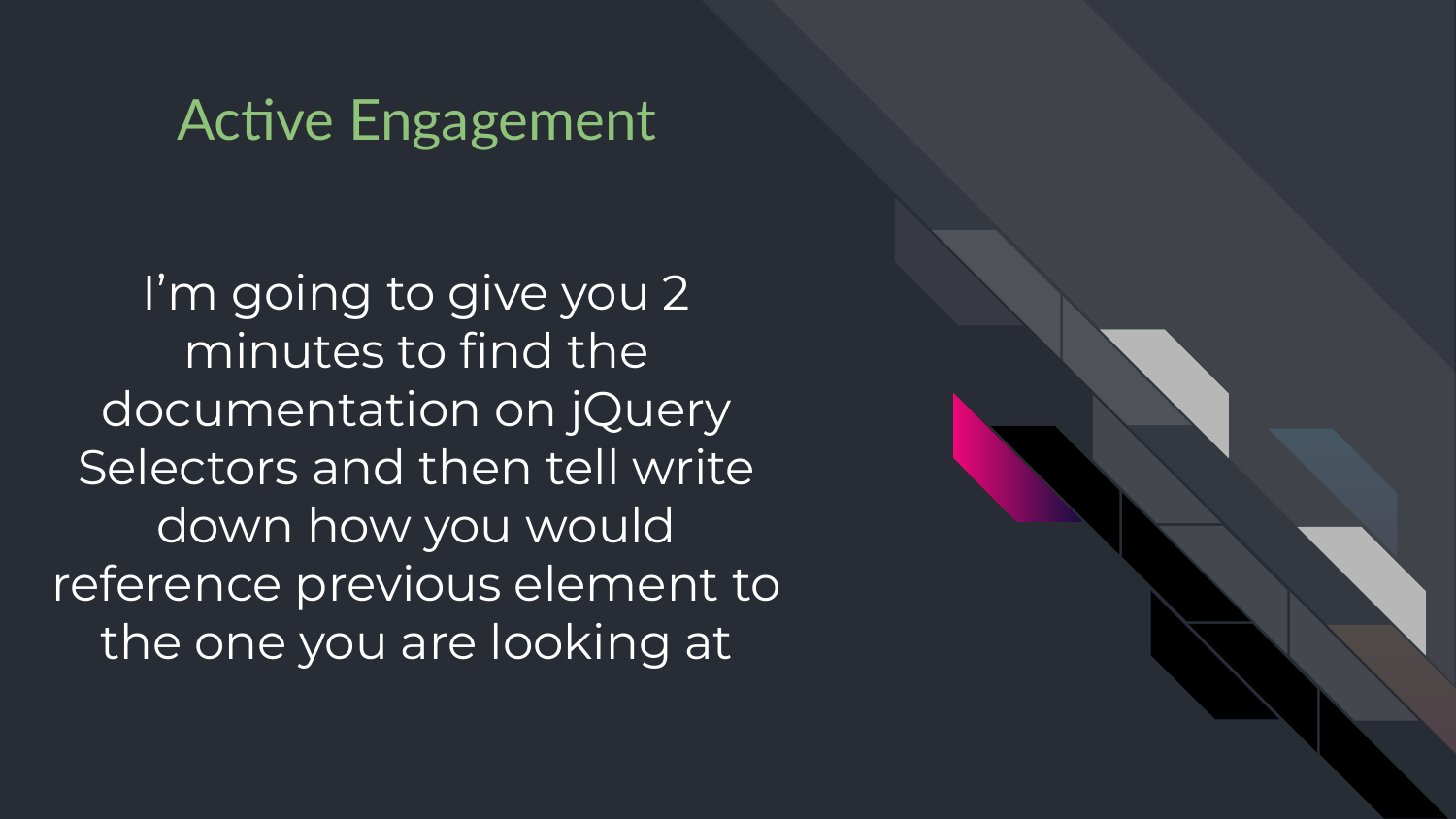

# I’m going to give you 2 minutes to find the documentation on jQuery Selectors and then tell write down how you would reference previous element to the one you are looking at